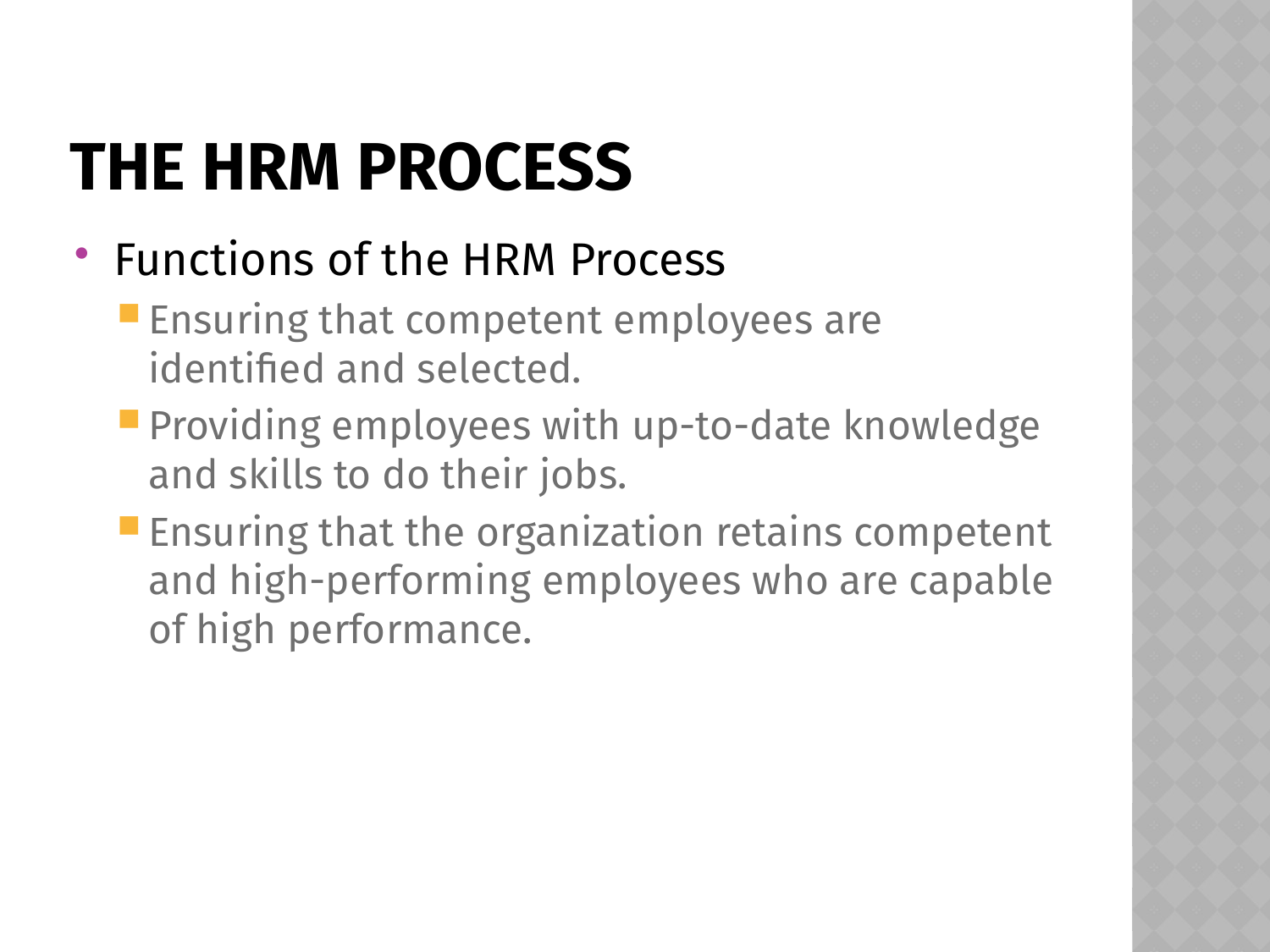

# The HRM Process
Functions of the HRM Process
Ensuring that competent employees are identified and selected.
Providing employees with up-to-date knowledge and skills to do their jobs.
Ensuring that the organization retains competent and high-performing employees who are capable of high performance.